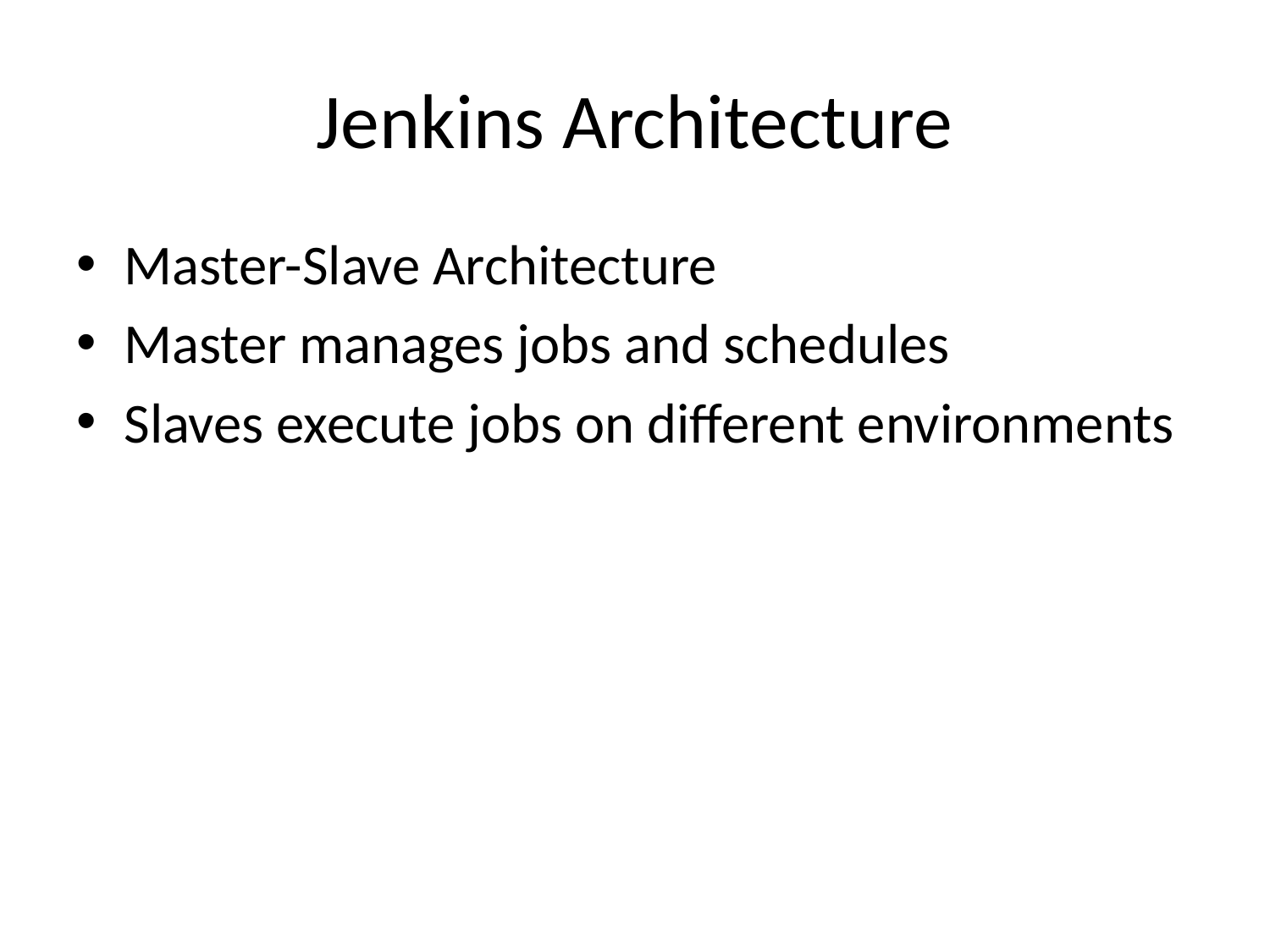

# Jenkins Architecture
Master-Slave Architecture
Master manages jobs and schedules
Slaves execute jobs on different environments